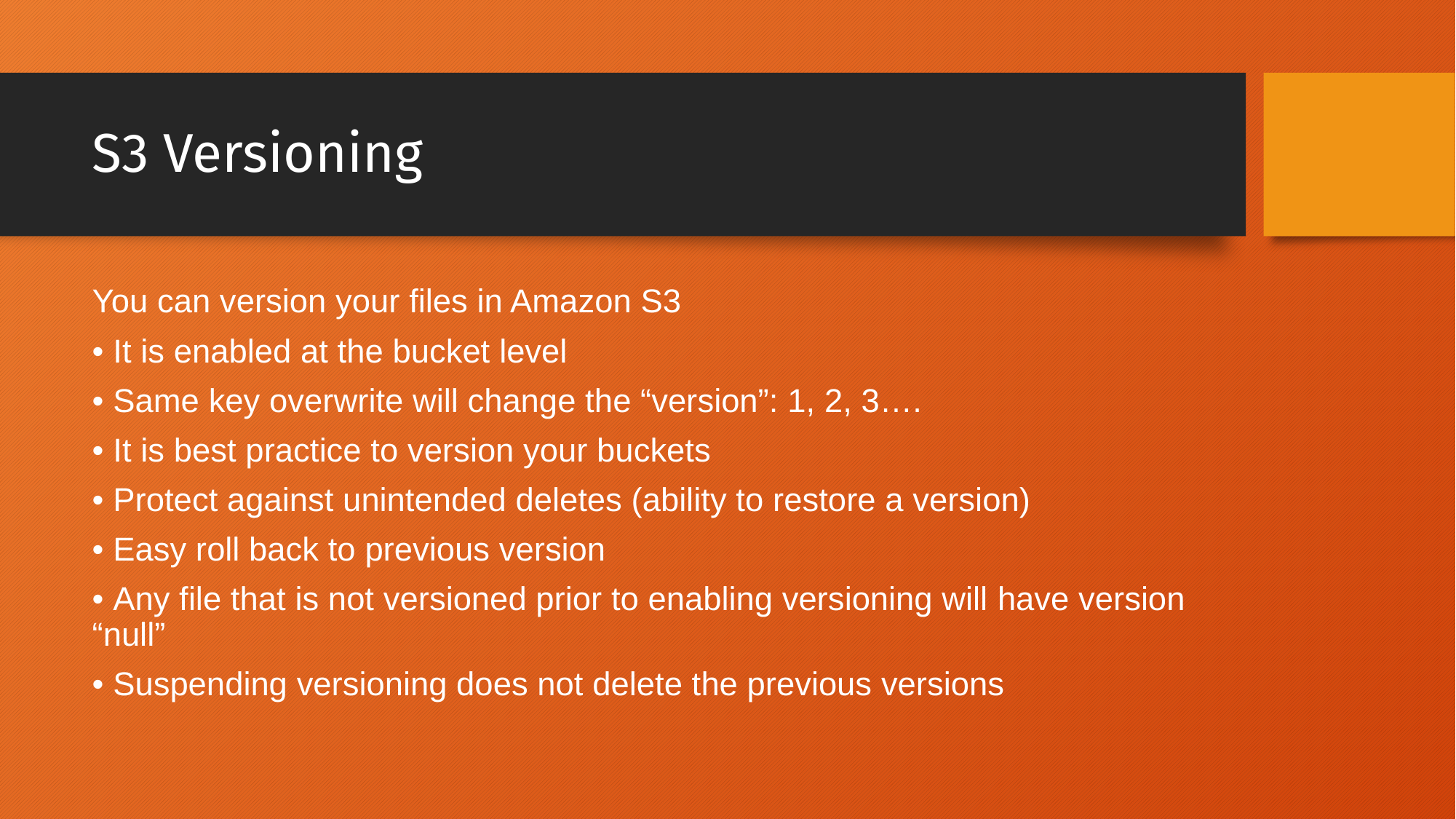

# S3 Versioning
You can version your files in Amazon S3
• It is enabled at the bucket level
• Same key overwrite will change the “version”: 1, 2, 3….
• It is best practice to version your buckets
• Protect against unintended deletes (ability to restore a version)
• Easy roll back to previous version
• Any file that is not versioned prior to enabling versioning will have version “null”
• Suspending versioning does not delete the previous versions